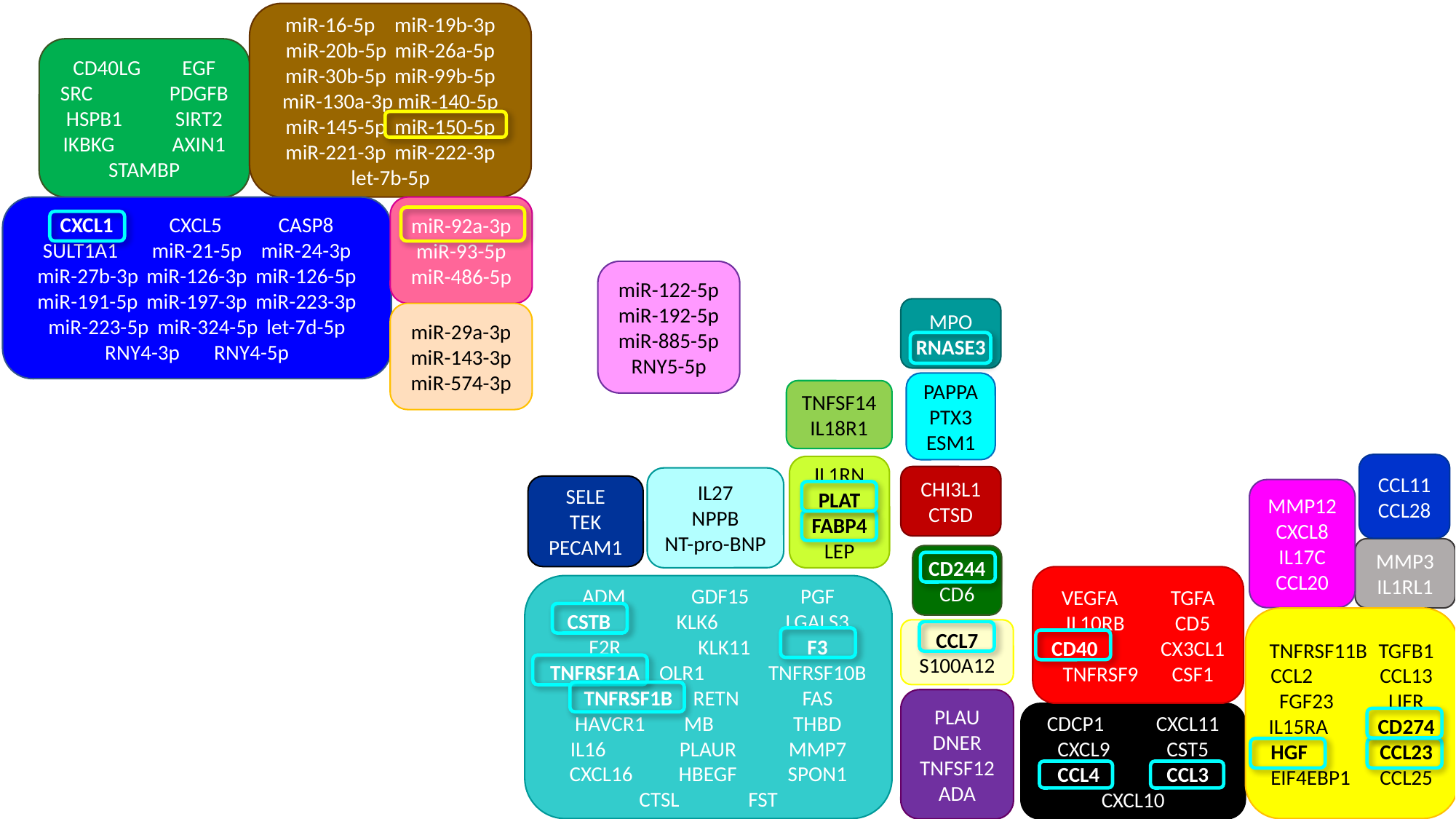

miR-16-5p	miR-19b-3p
miR-20b-5p	miR-26a-5p
miR-30b-5p	miR-99b-5p
miR-130a-3p miR-140-5p
miR-145-5p	miR-150-5p
miR-221-3p	miR-222-3p
let-7b-5p
CD40LG	EGF
SRC	PDGFB
HSPB1	SIRT2
IKBKG	AXIN1
STAMBP
CXCL1	CXCL5	CASP8
SULT1A1	miR-21-5p	miR-24-3p
miR-27b-3p	miR-126-3p	miR-126-5p
miR-191-5p	miR-197-3p	miR-223-3p
miR-223-5p	miR-324-5p	let-7d-5p
RNY4-3p	RNY4-5p
miR-92a-3p
miR-93-5p
miR-486-5p
miR-29a-3p
miR-143-3p
miR-574-3p

miR-122-5p
miR-192-5p
miR-885-5p
RNY5-5p
MPO
RNASE3

PAPPA
PTX3
ESM1
TNFSF14
IL18R1
CCL11
CCL28
MMP12
CXCL8
IL17C
CCL20
MMP3
IL1RL1
VEGFA	TGFA
IL10RB	CD5
CD40	CX3CL1
TNFRSF9	CSF1
TNFRSF11B	TGFB1
CCL2	CCL13
FGF23	LIFR
IL15RA	CD274
HGF	CCL23
EIF4EBP1	CCL25
CDCP1	CXCL11
CXCL9	CST5
CCL4	CCL3
CXCL10
IL1RN
PLAT
FABP4
LEP
CHI3L1
CTSD
IL27
NPPB
NT-pro-BNP
SELE
TEK
PECAM1

CD244
CD6

ADM	GDF15	PGF
CSTB	KLK6	LGALS3
F2R	KLK11	F3
TNFRSF1A	OLR1	TNFRSF10B
TNFRSF1B	RETN	FAS
HAVCR1	MB	THBD
IL16	PLAUR	MMP7
CXCL16	HBEGF	SPON1
CTSL	FST

CCL7
S100A12

PLAU
DNER
TNFSF12
ADA